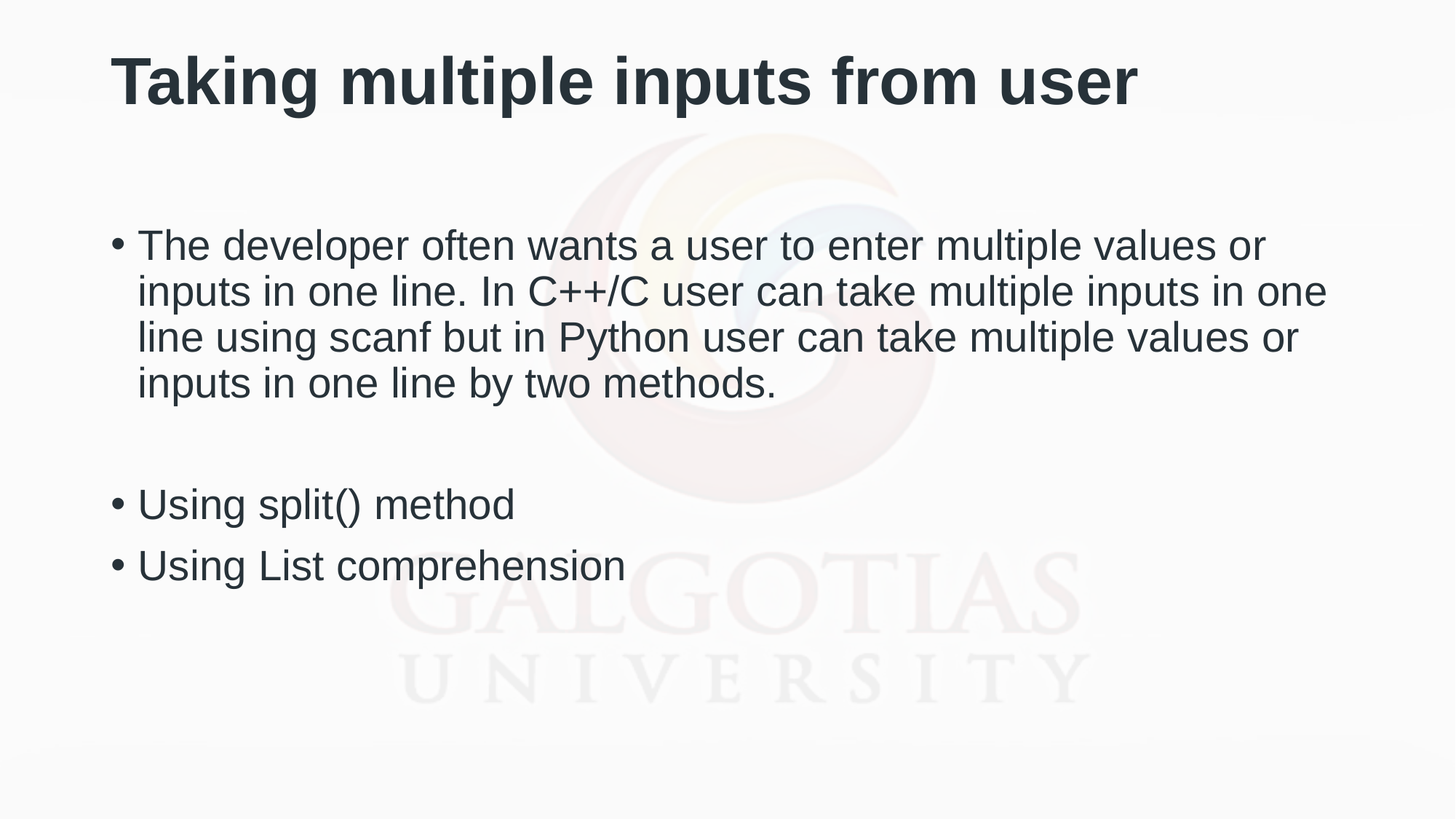

# Taking multiple inputs from user
The developer often wants a user to enter multiple values or inputs in one line. In C++/C user can take multiple inputs in one line using scanf but in Python user can take multiple values or inputs in one line by two methods.

Using split() method
Using List comprehension